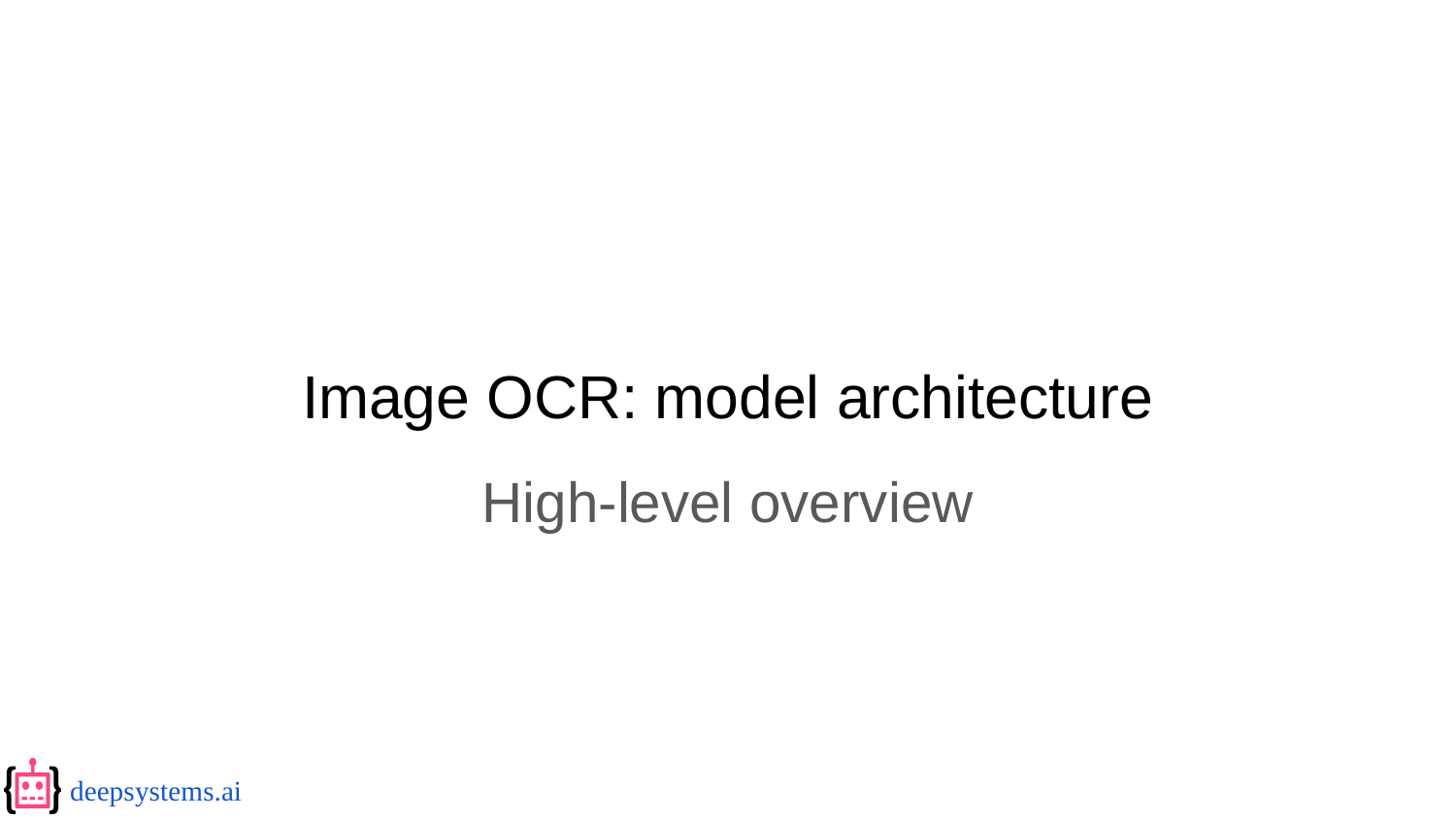

# Image OCR: model architecture
High-level overview